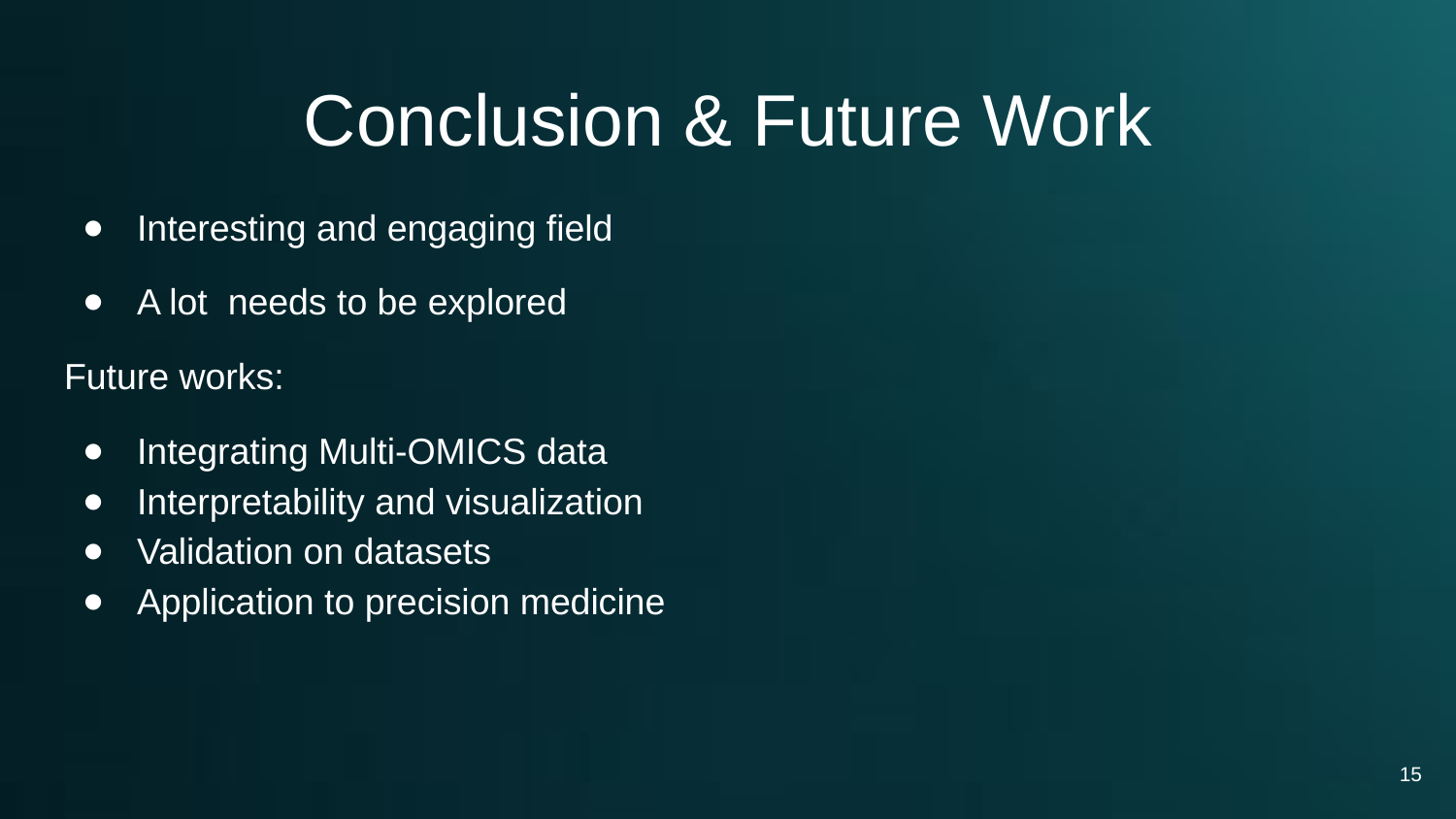

# Conclusion & Future Work
Interesting and engaging field
A lot  needs to be explored
Future works:
Integrating Multi-OMICS data
Interpretability and visualization
Validation on datasets
Application to precision medicine
15